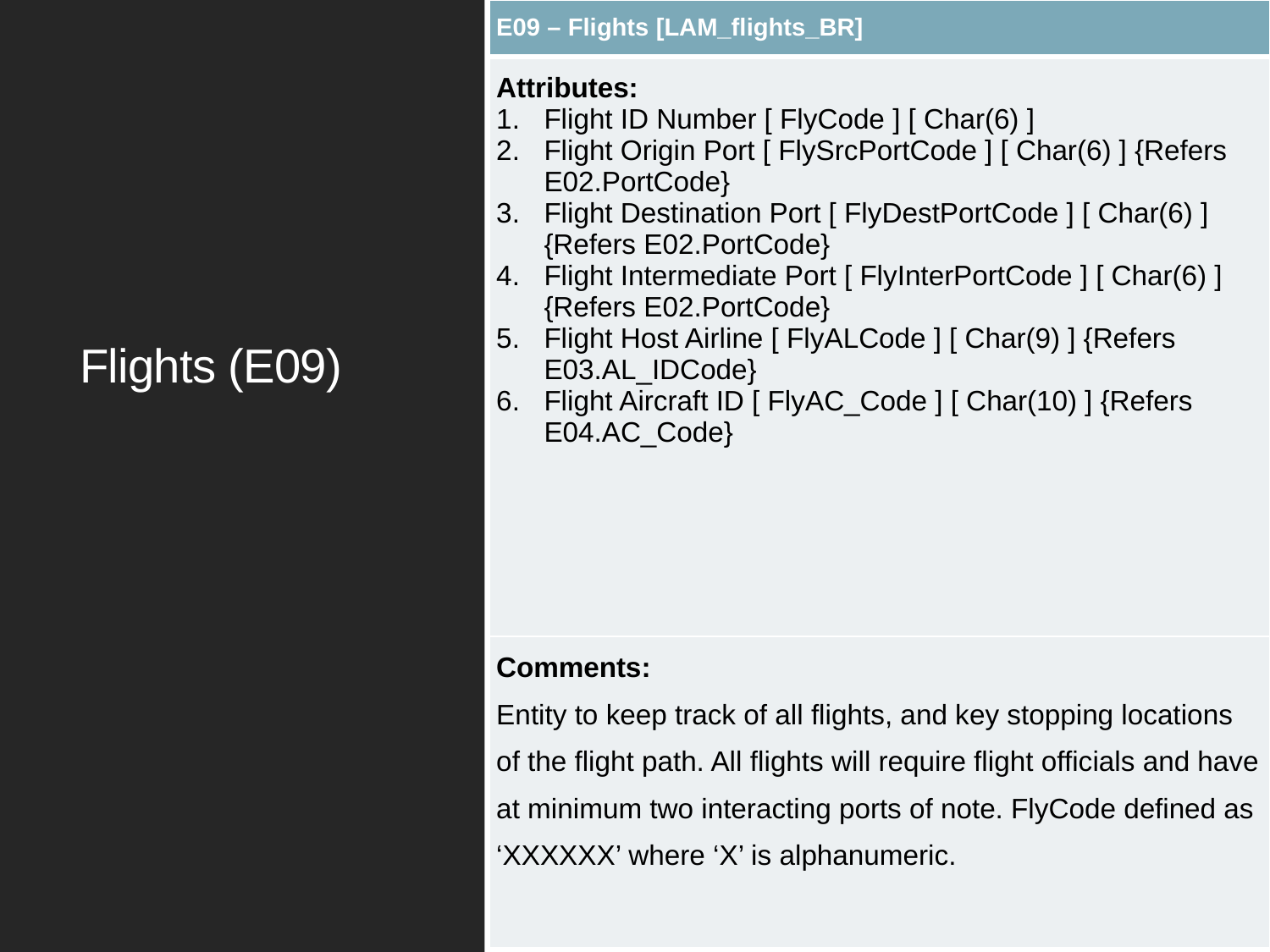

| E09 – Flights [LAM\_flights\_BR] |
| --- |
| Attributes: Flight ID Number [ FlyCode ] [ Char(6) ] Flight Origin Port [ FlySrcPortCode ] [ Char(6) ] {Refers E02.PortCode} Flight Destination Port [ FlyDestPortCode ] [ Char(6) ] {Refers E02.PortCode} Flight Intermediate Port [ FlyInterPortCode ] [ Char(6) ] {Refers E02.PortCode} Flight Host Airline [ FlyALCode ] [ Char(9) ] {Refers E03.AL\_IDCode} Flight Aircraft ID [ FlyAC\_Code ] [ Char(10) ] {Refers E04.AC\_Code} |
| Comments: Entity to keep track of all flights, and key stopping locations of the flight path. All flights will require flight officials and have at minimum two interacting ports of note. FlyCode defined as ‘XXXXXX’ where ‘X’ is alphanumeric. |
# Flights (E09)